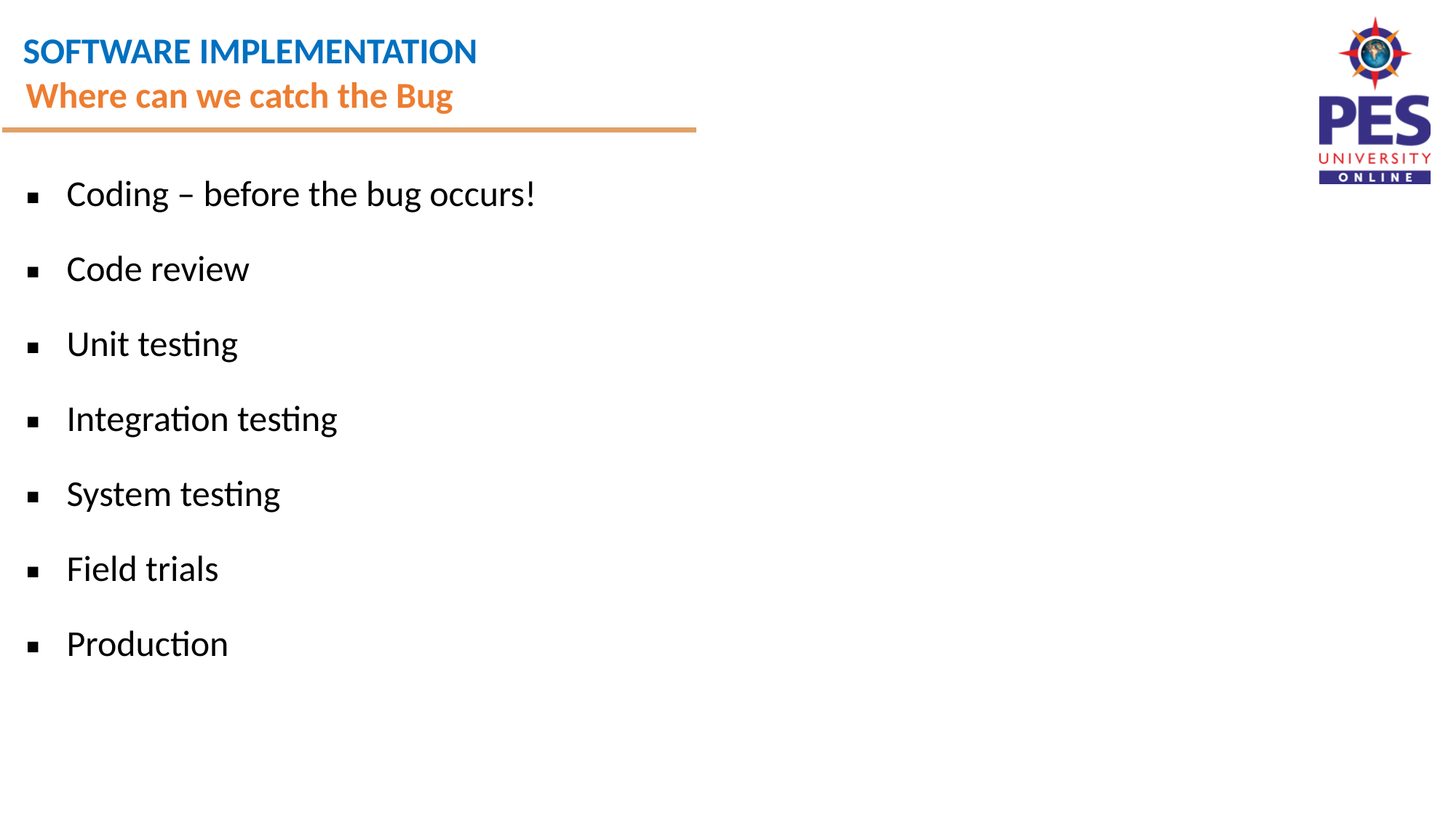

Where can we catch the Bug
Coding – before the bug occurs!
Code review
Unit testing
Integration testing
System testing
Field trials
Production